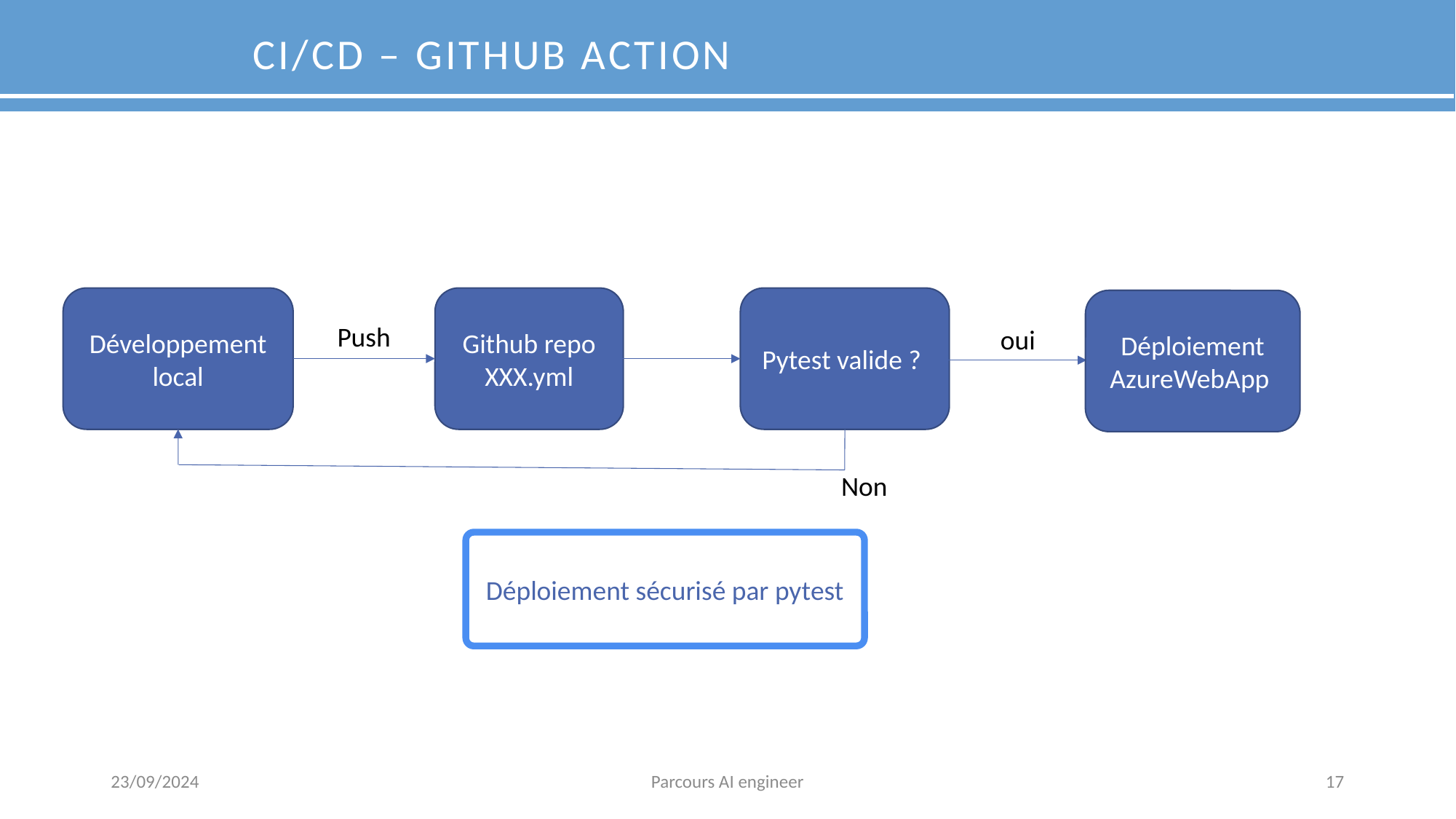

CI/CD – Github ACtion
Pytest valide ?
Développement local
Github repo
XXX.yml
Déploiement AzureWebApp
Push
oui
Non

Déploiement sécurisé par pytest

23/09/2024
Parcours AI engineer
17